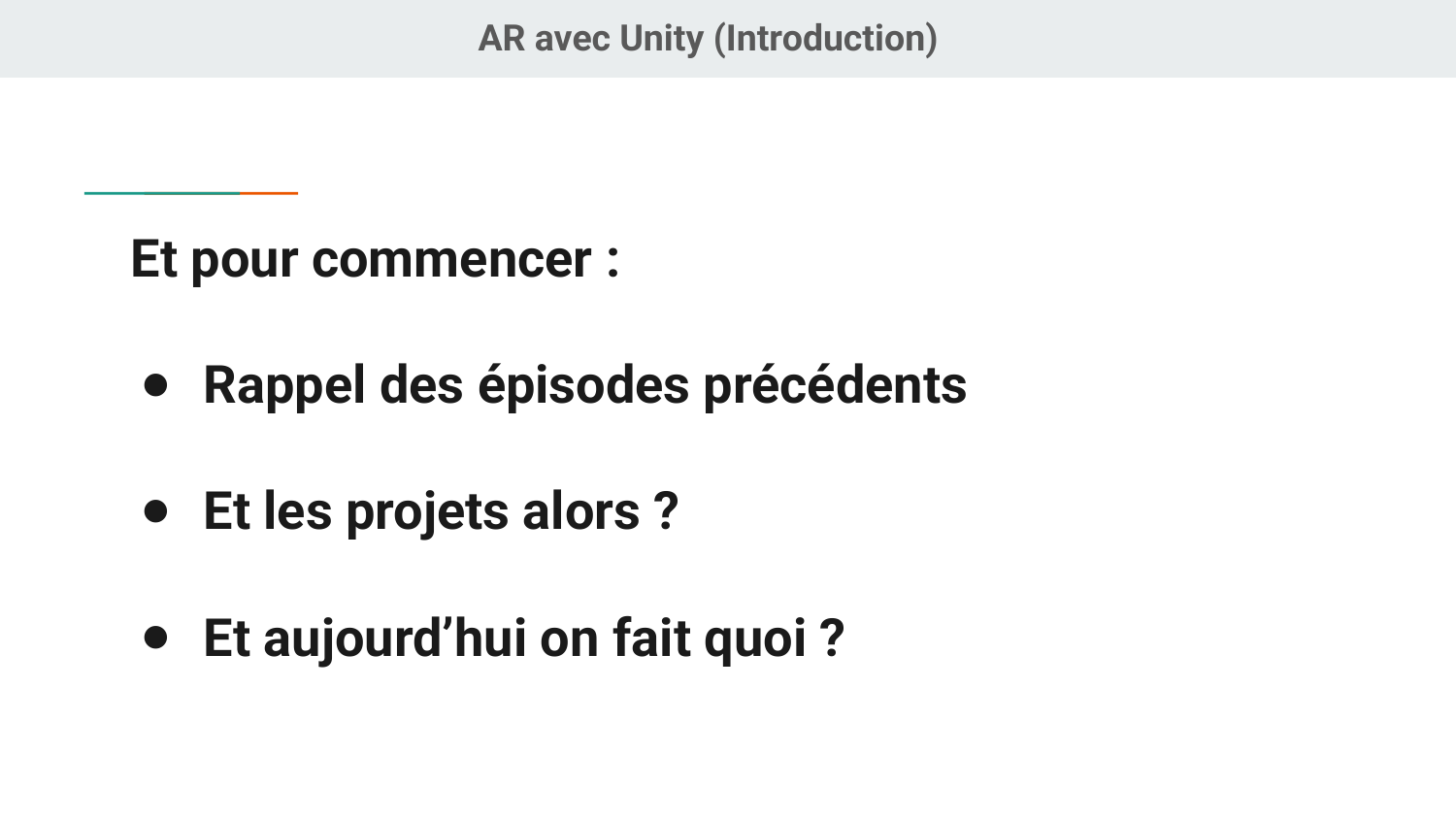

AR avec Unity (Introduction)
# Et pour commencer :

Rappel des épisodes précédents

Et les projets alors ?

Et aujourd’hui on fait quoi ?